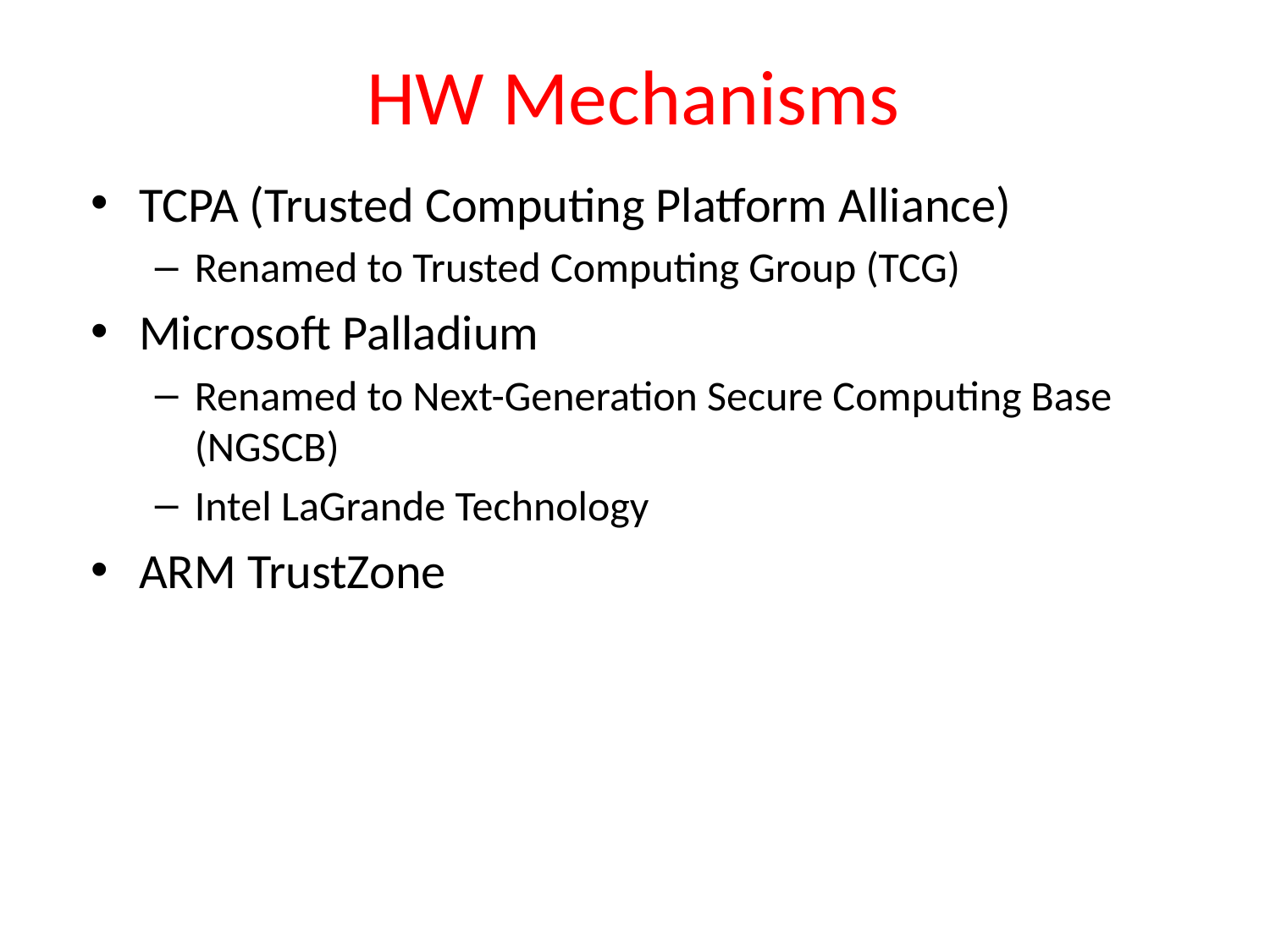

# HW Mechanisms
TCPA (Trusted Computing Platform Alliance)
Renamed to Trusted Computing Group (TCG)
Microsoft Palladium
Renamed to Next-Generation Secure Computing Base (NGSCB)
Intel LaGrande Technology
ARM TrustZone